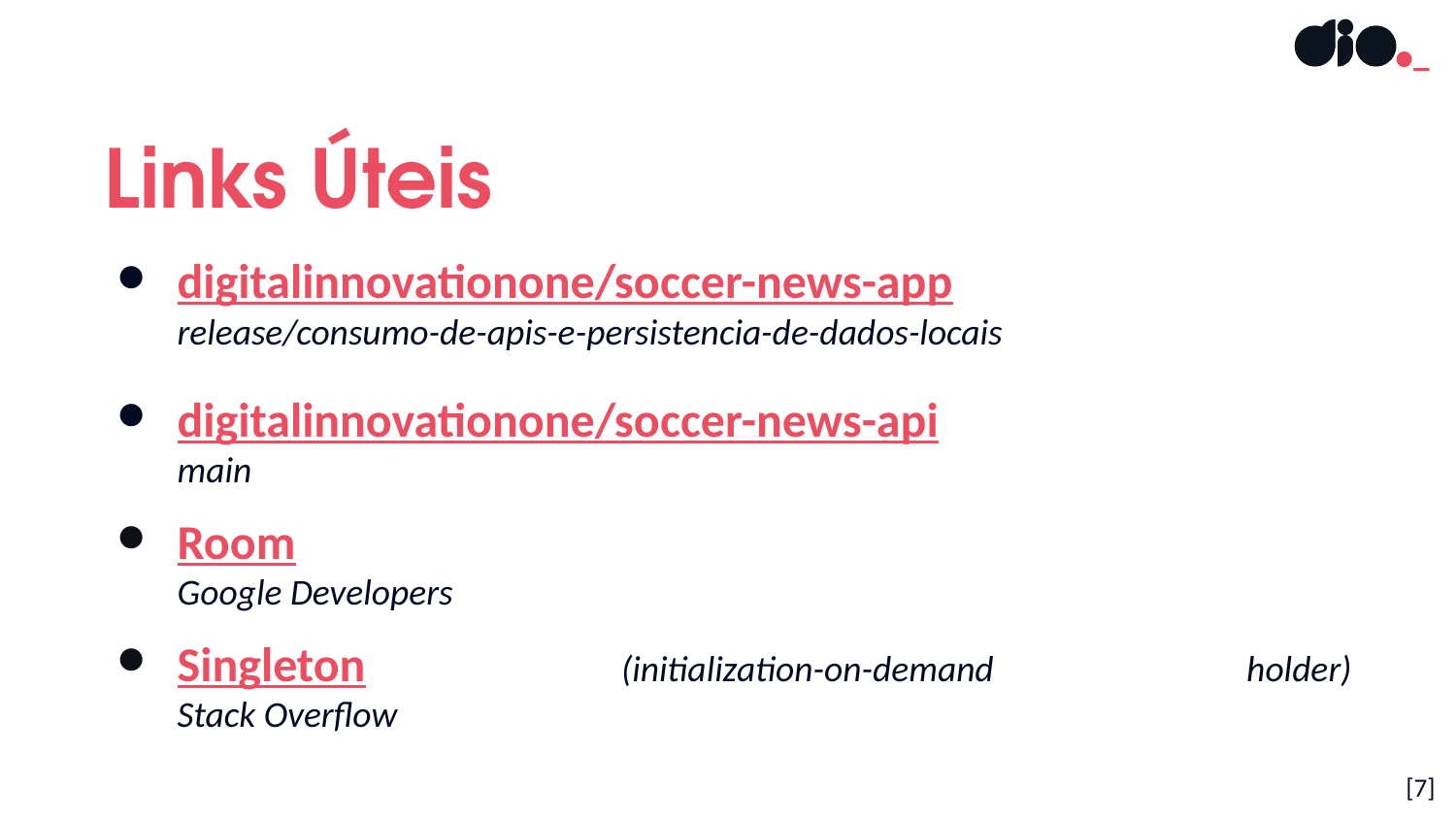

Links Úteis
digitalinnovationone/soccer-news-app
release/consumo-de-apis-e-persistencia-de-dados-locais
digitalinnovationone/soccer-news-api
main
Room
Google Developers
Singleton (initialization-on-demand holder)
Stack Overflow
[7]